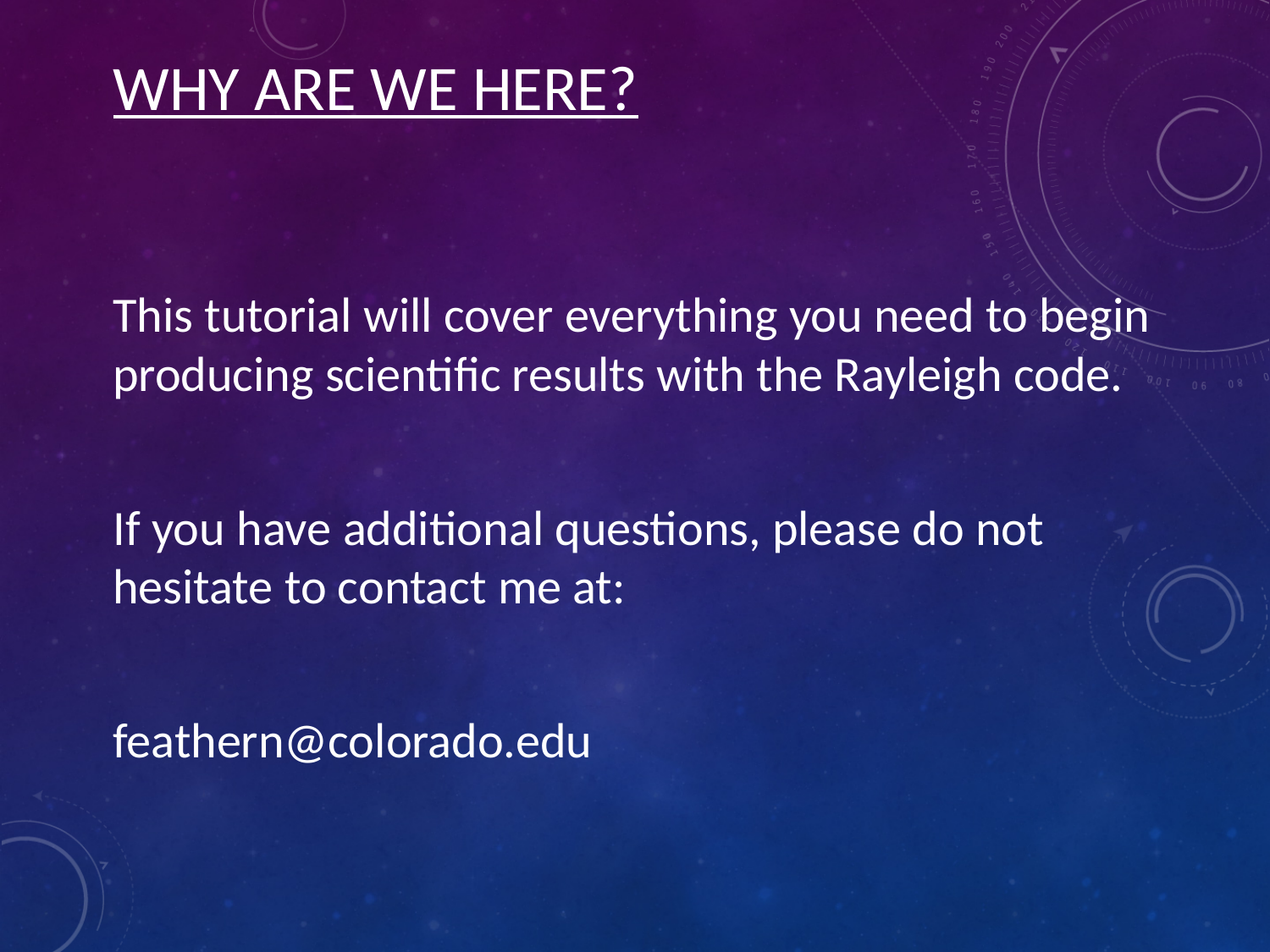

# Why are we here?
This tutorial will cover everything you need to begin producing scientific results with the Rayleigh code.

If you have additional questions, please do not hesitate to contact me at:

feathern@colorado.edu